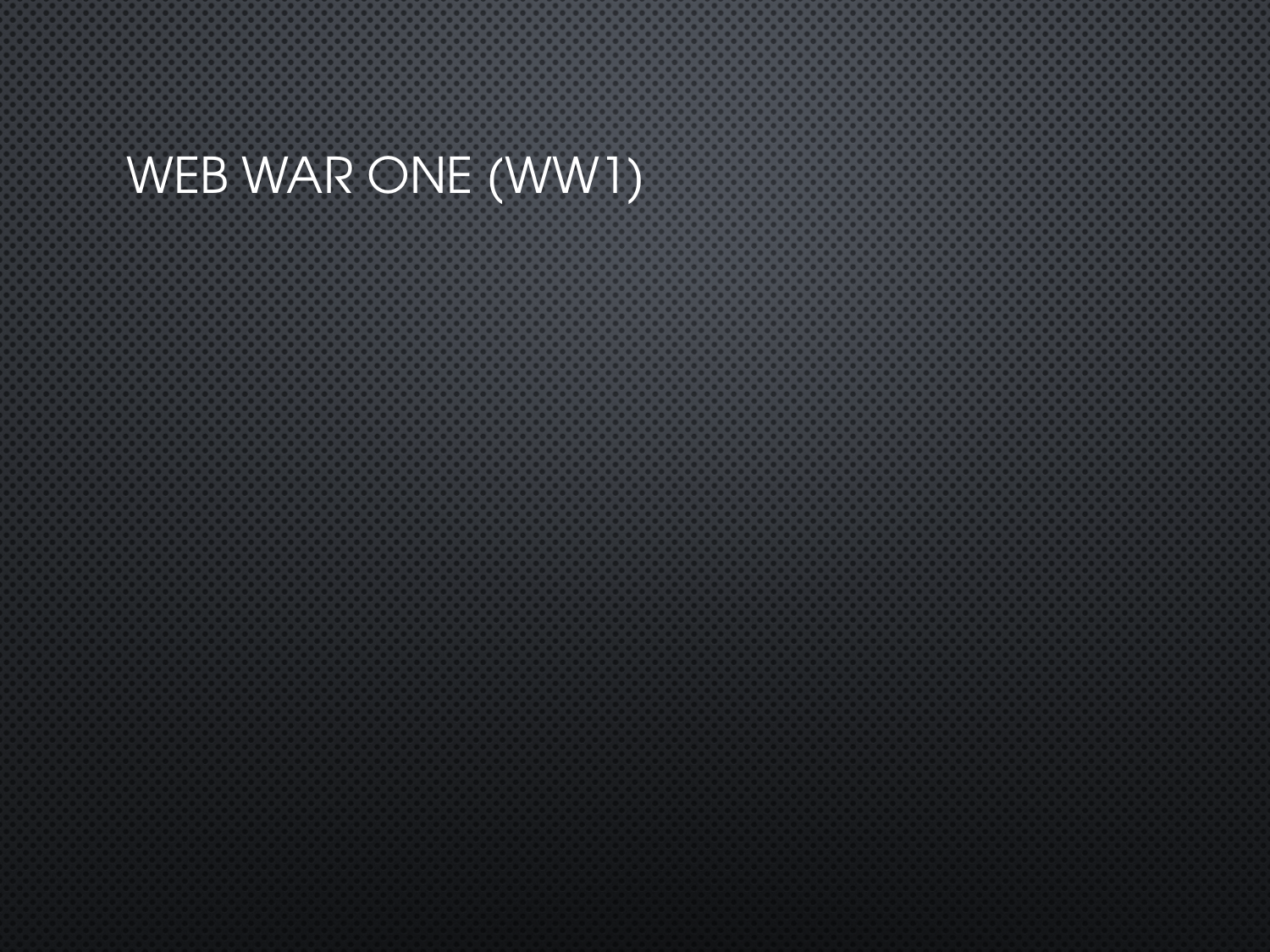

# Web War One (WW1)
“…May you live in interesting time”
Source: Chinese proverb
“We cannot solve our problems with the same thinking we used when we created them”
Source: Albert Einstein